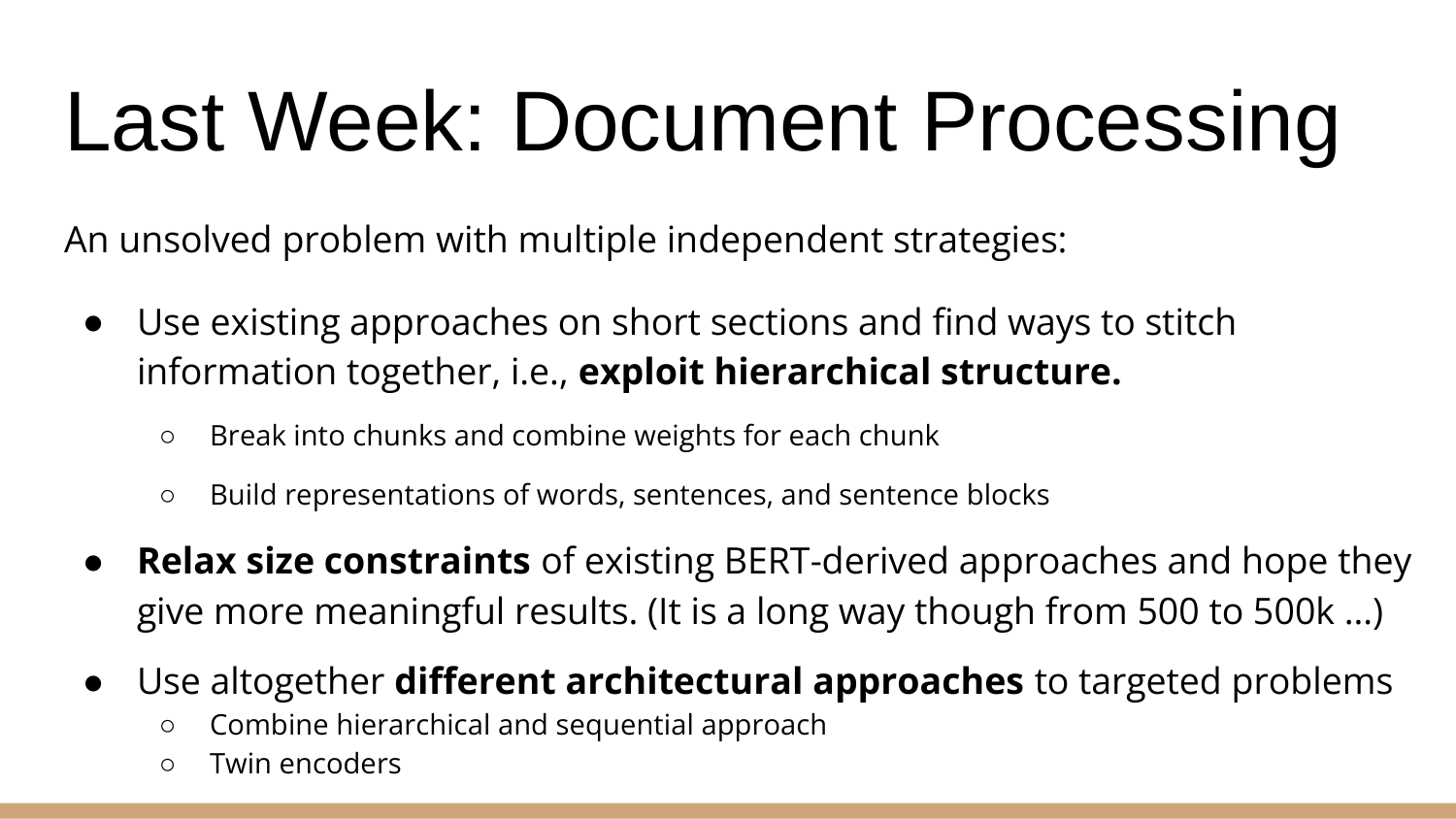

# Last Week: Document Processing
An unsolved problem with multiple independent strategies:
Use existing approaches on short sections and find ways to stitch information together, i.e., exploit hierarchical structure.
Break into chunks and combine weights for each chunk
Build representations of words, sentences, and sentence blocks
Relax size constraints of existing BERT-derived approaches and hope they give more meaningful results. (It is a long way though from 500 to 500k ...)
Use altogether different architectural approaches to targeted problems
Combine hierarchical and sequential approach
Twin encoders